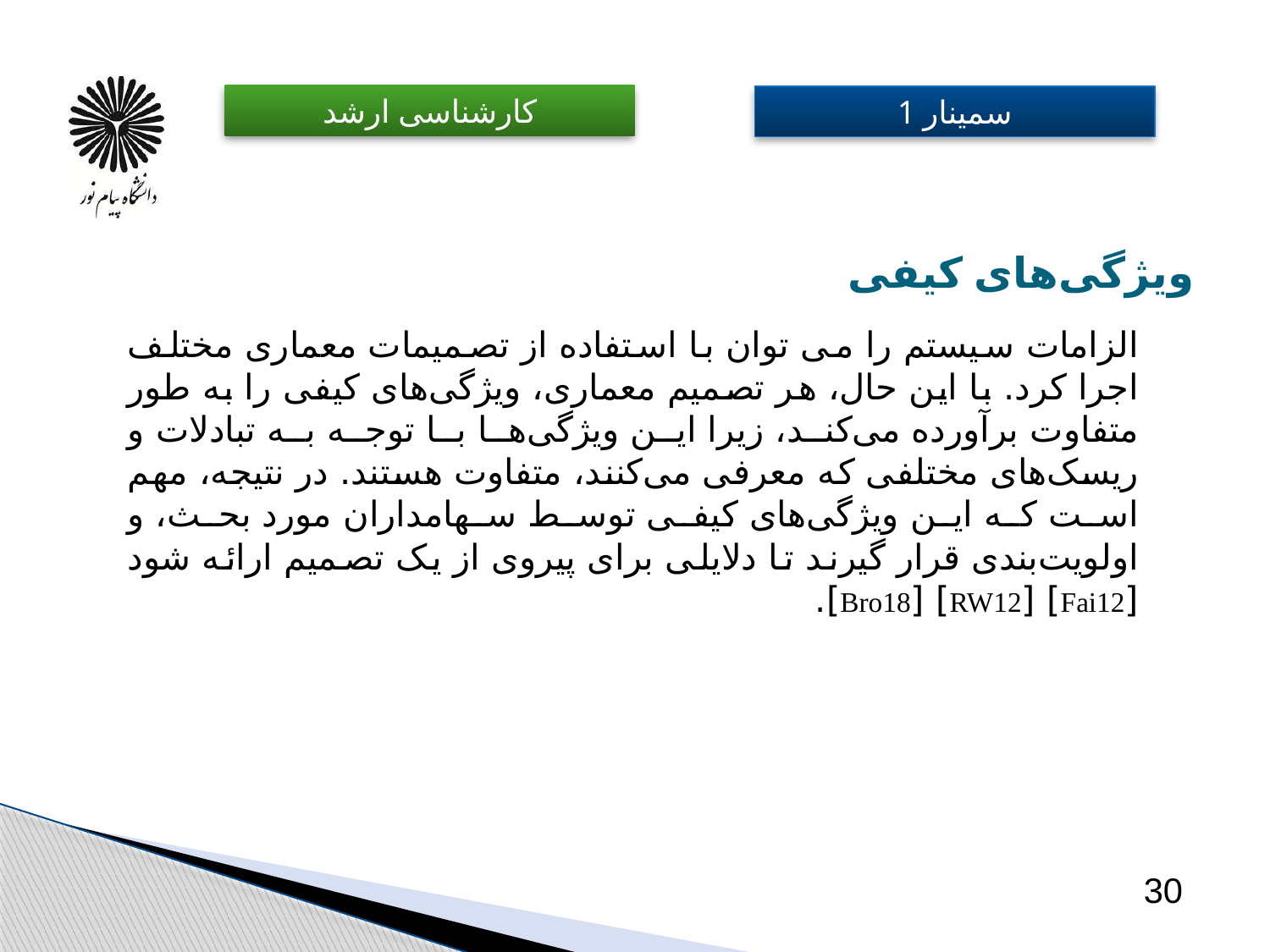

# ویژگی‌های کیفی
الزامات سیستم را می توان با استفاده از تصمیمات معماری مختلف اجرا کرد. با این حال، هر تصمیم معماری، ویژگی‌های کیفی را به طور متفاوت برآورده می‌کند، زیرا این ویژگی‌ها با توجه به تبادلات و ریسک‌های مختلفی که معرفی می‌کنند، متفاوت هستند. در نتیجه، مهم است که این ویژگی‌های کیفی توسط سهامداران مورد بحث، و اولویت‌بندی قرار گیرند تا دلایلی برای پیروی از یک تصمیم ارائه شود [Fai12] [RW12] [Bro18]‏.
30